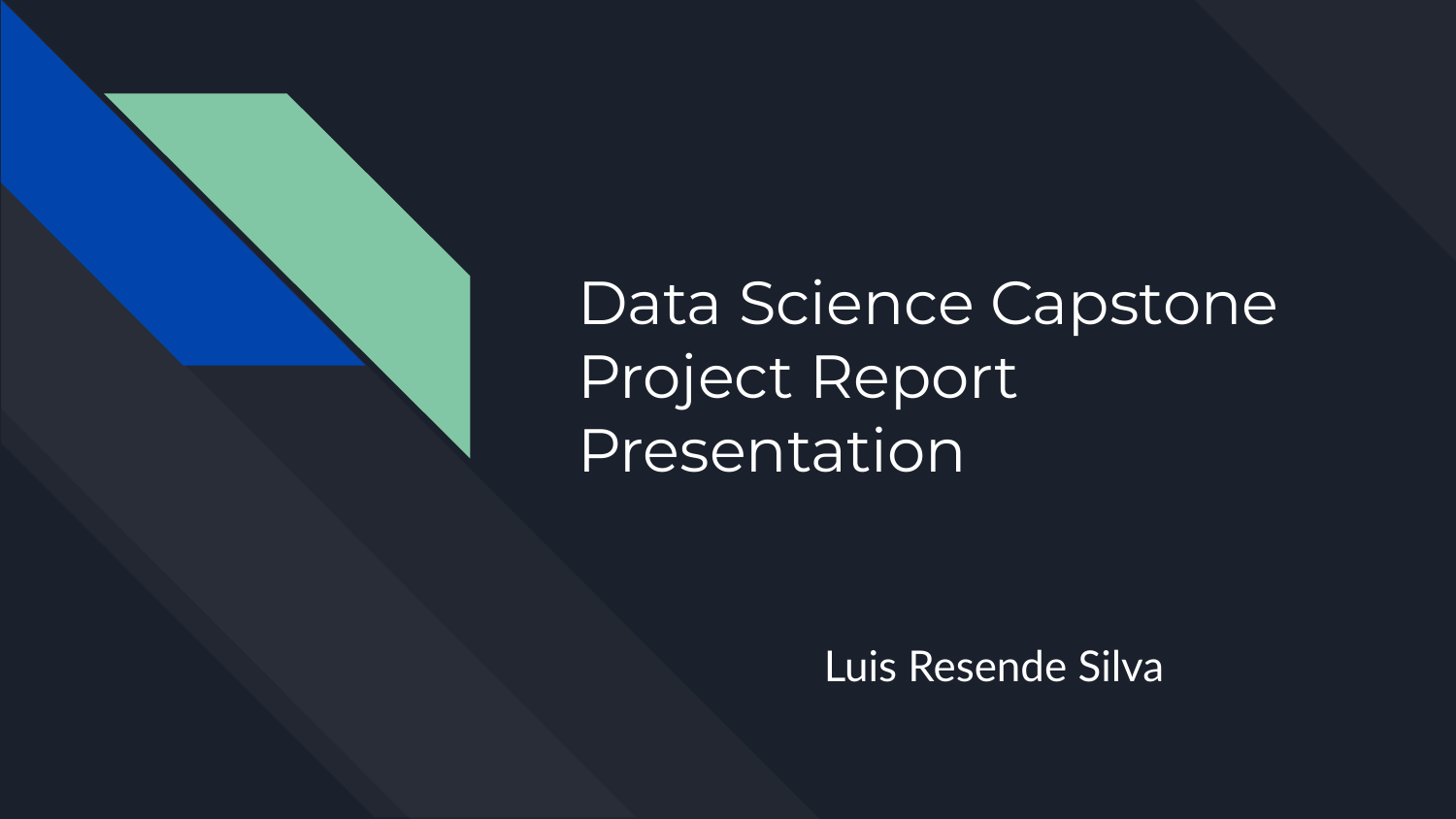

# Data Science Capstone Project Report Presentation
Luis Resende Silva